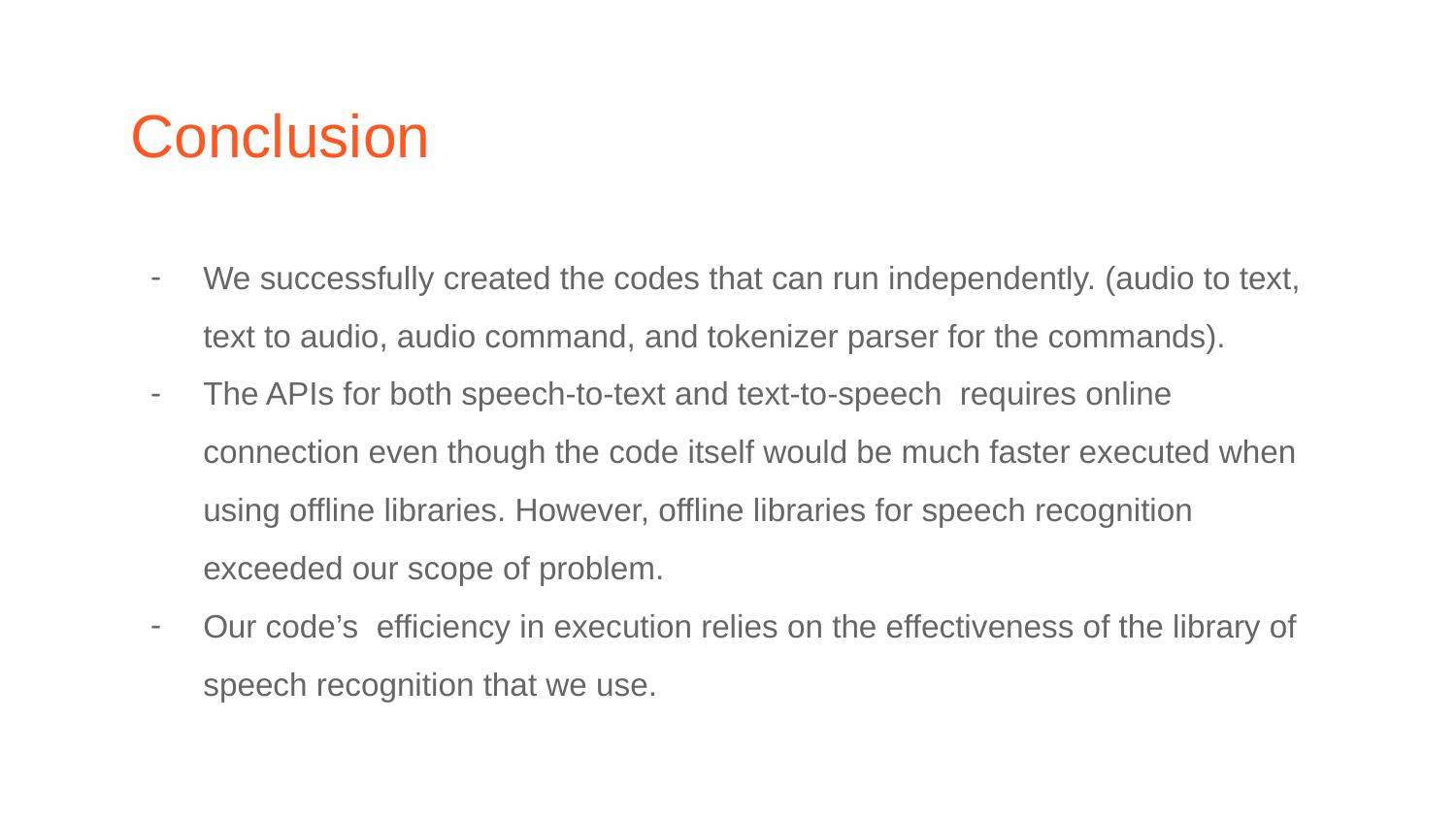

# Conclusion
We successfully created the codes that can run independently. (audio to text, text to audio, audio command, and tokenizer parser for the commands).
The APIs for both speech-to-text and text-to-speech  requires online connection even though the code itself would be much faster executed when using offline libraries. However, offline libraries for speech recognition exceeded our scope of problem.
Our code’s  efficiency in execution relies on the effectiveness of the library of speech recognition that we use.